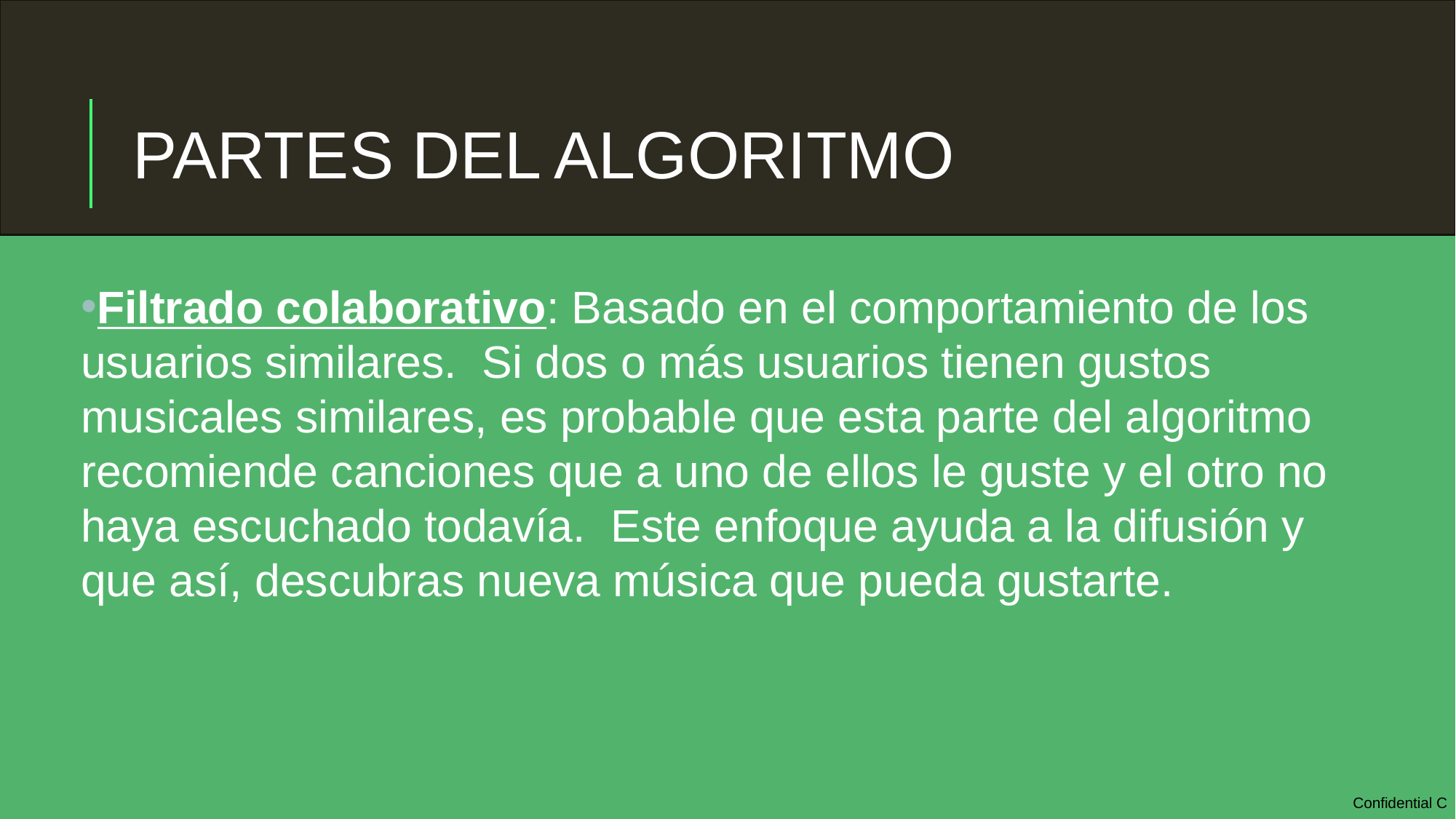

# PARTES DEL ALGORITMO
Filtrado colaborativo: Basado en el comportamiento de los usuarios similares.  Si dos o más usuarios tienen gustos musicales similares, es probable que esta parte del algoritmo recomiende canciones que a uno de ellos le guste y el otro no haya escuchado todavía.  Este enfoque ayuda a la difusión y que así, descubras nueva música que pueda gustarte.